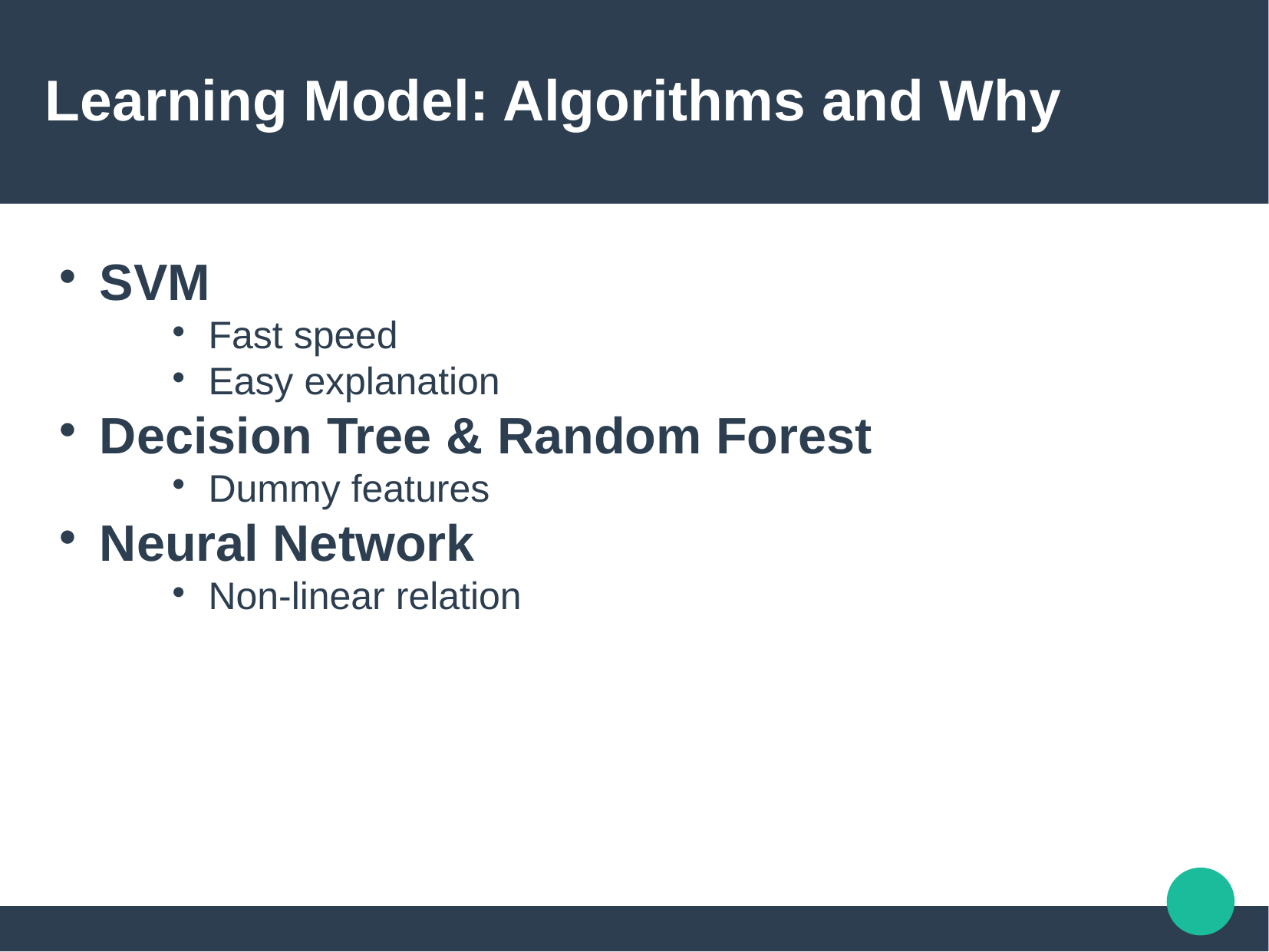

Learning Model: Algorithms and Why
SVM
Fast speed
Easy explanation
Decision Tree & Random Forest
Dummy features
Neural Network
Non-linear relation